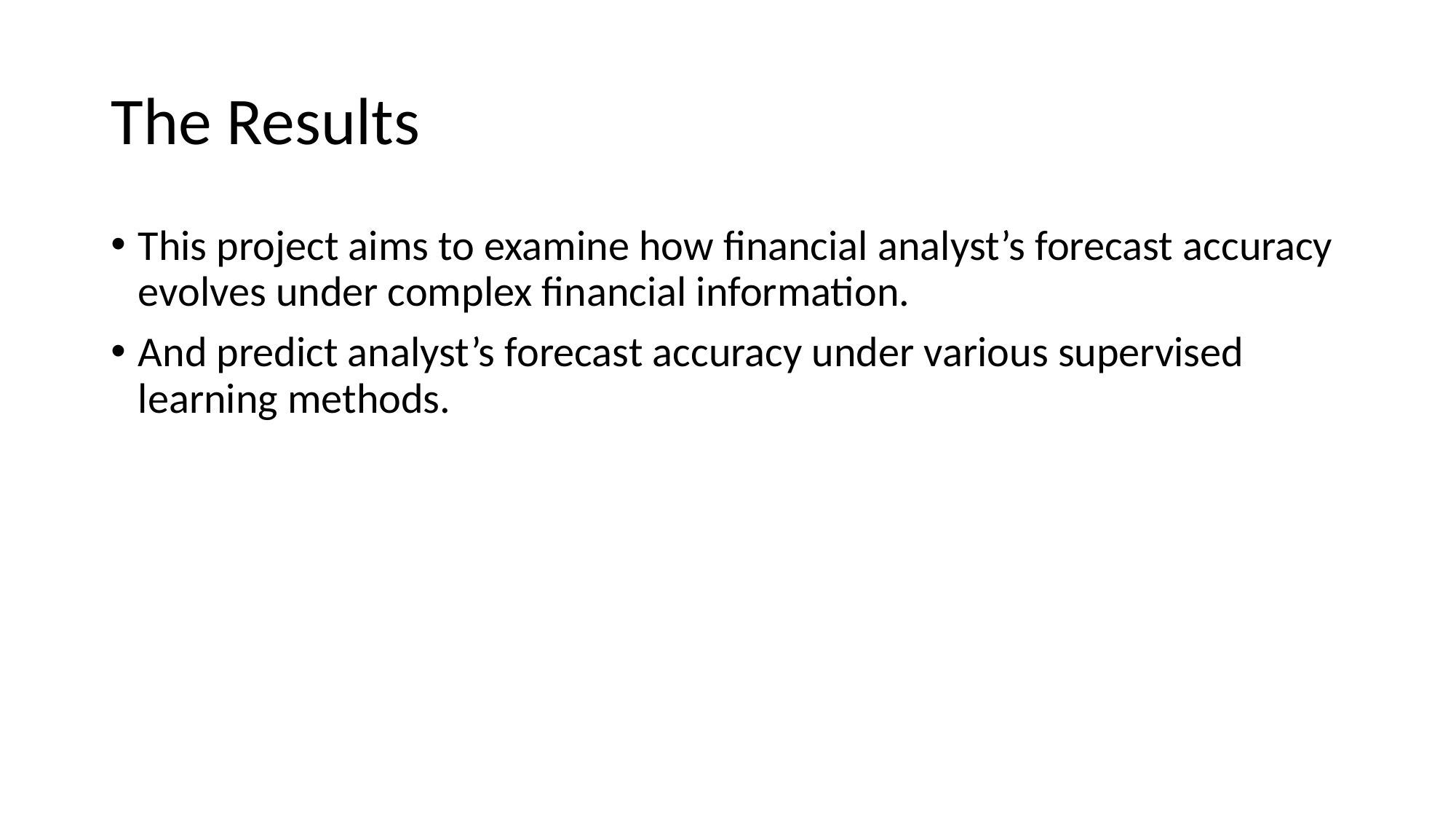

# The Results
This project aims to examine how financial analyst’s forecast accuracy evolves under complex financial information.
And predict analyst’s forecast accuracy under various supervised learning methods.